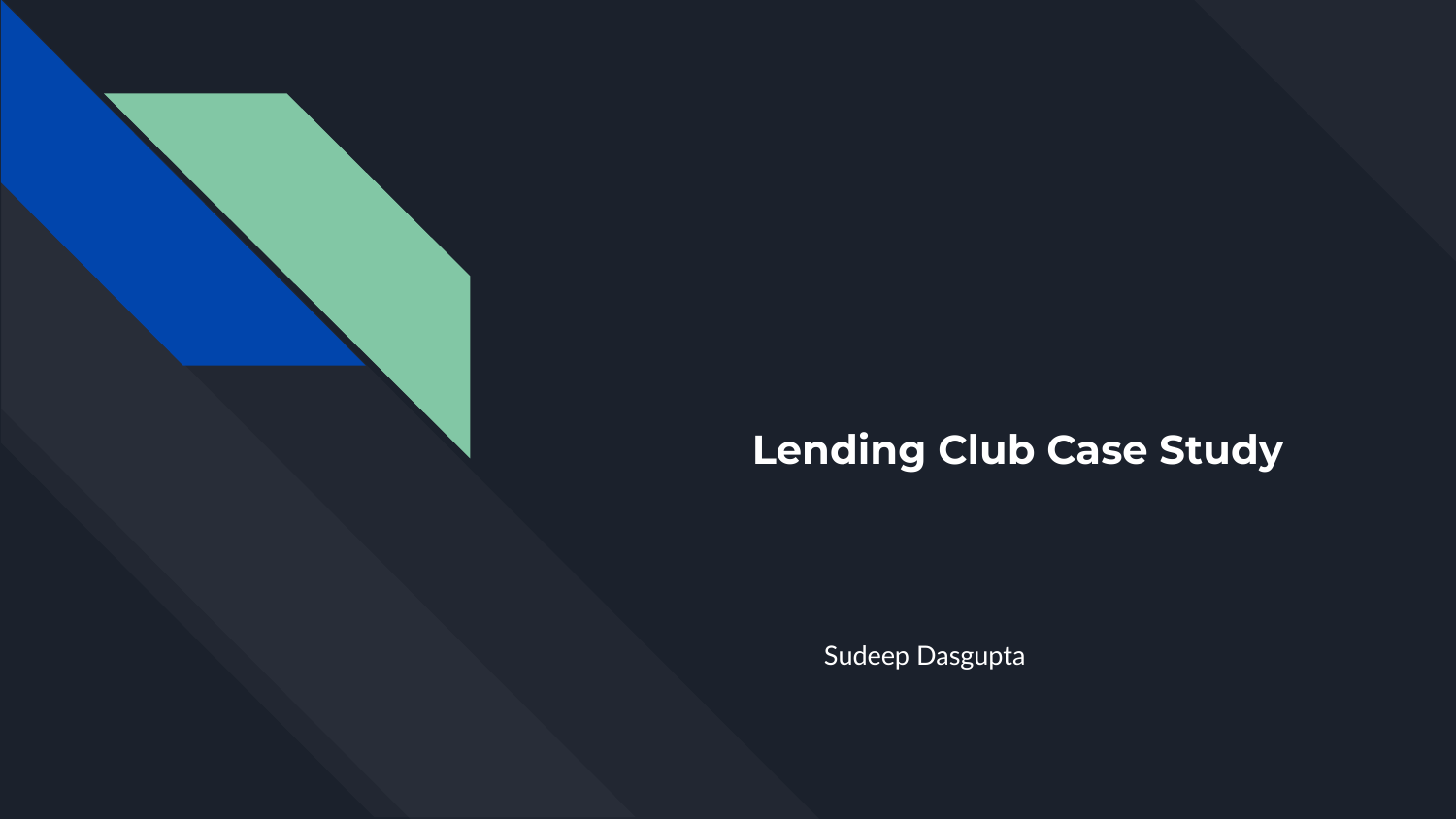

# Lending Club Case Study
Sudeep Dasgupta